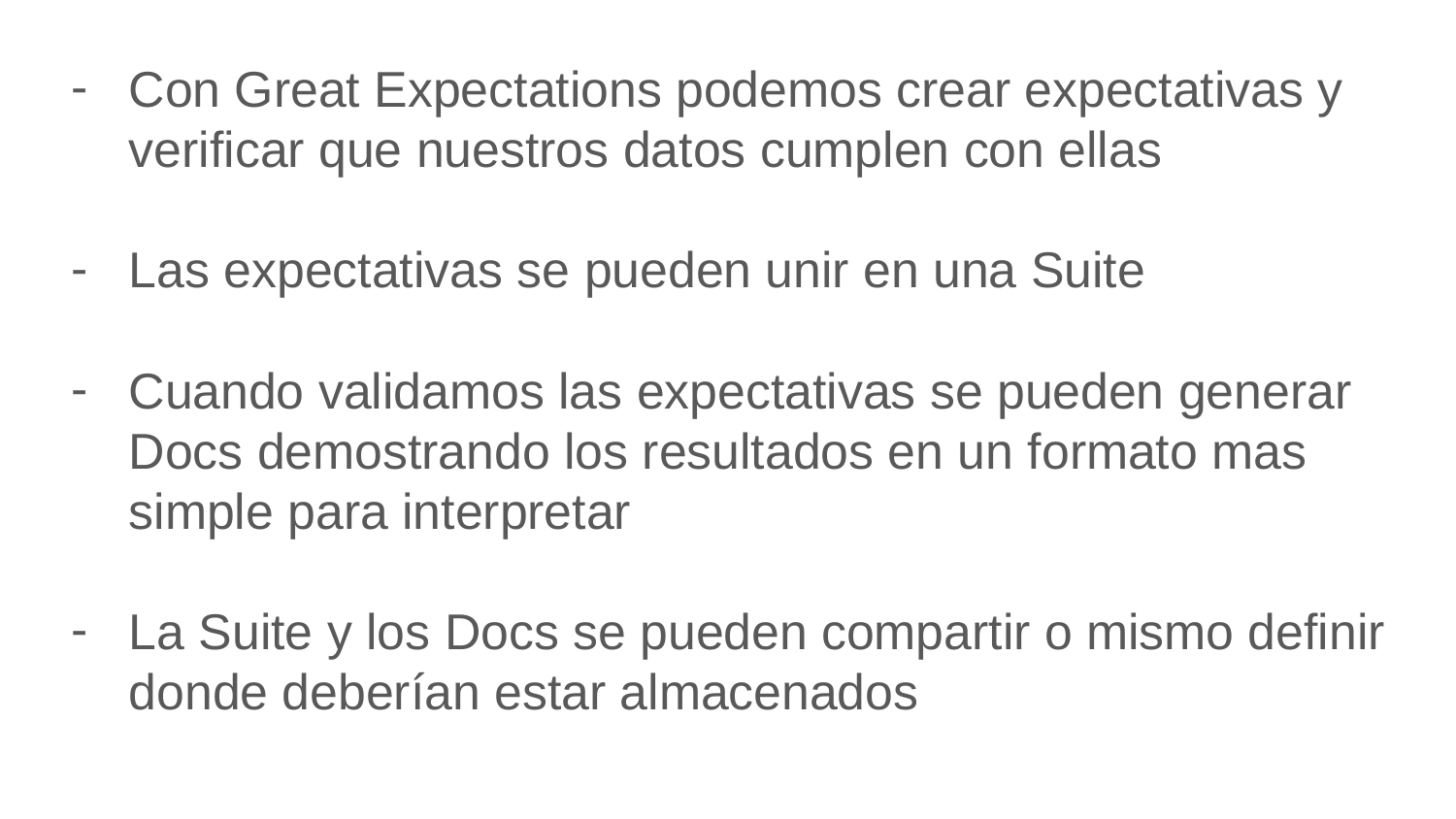

Con Great Expectations podemos crear expectativas y verificar que nuestros datos cumplen con ellas

Las expectativas se pueden unir en una Suite

Cuando validamos las expectativas se pueden generar Docs demostrando los resultados en un formato mas simple para interpretar

La Suite y los Docs se pueden compartir o mismo definir donde deberían estar almacenados